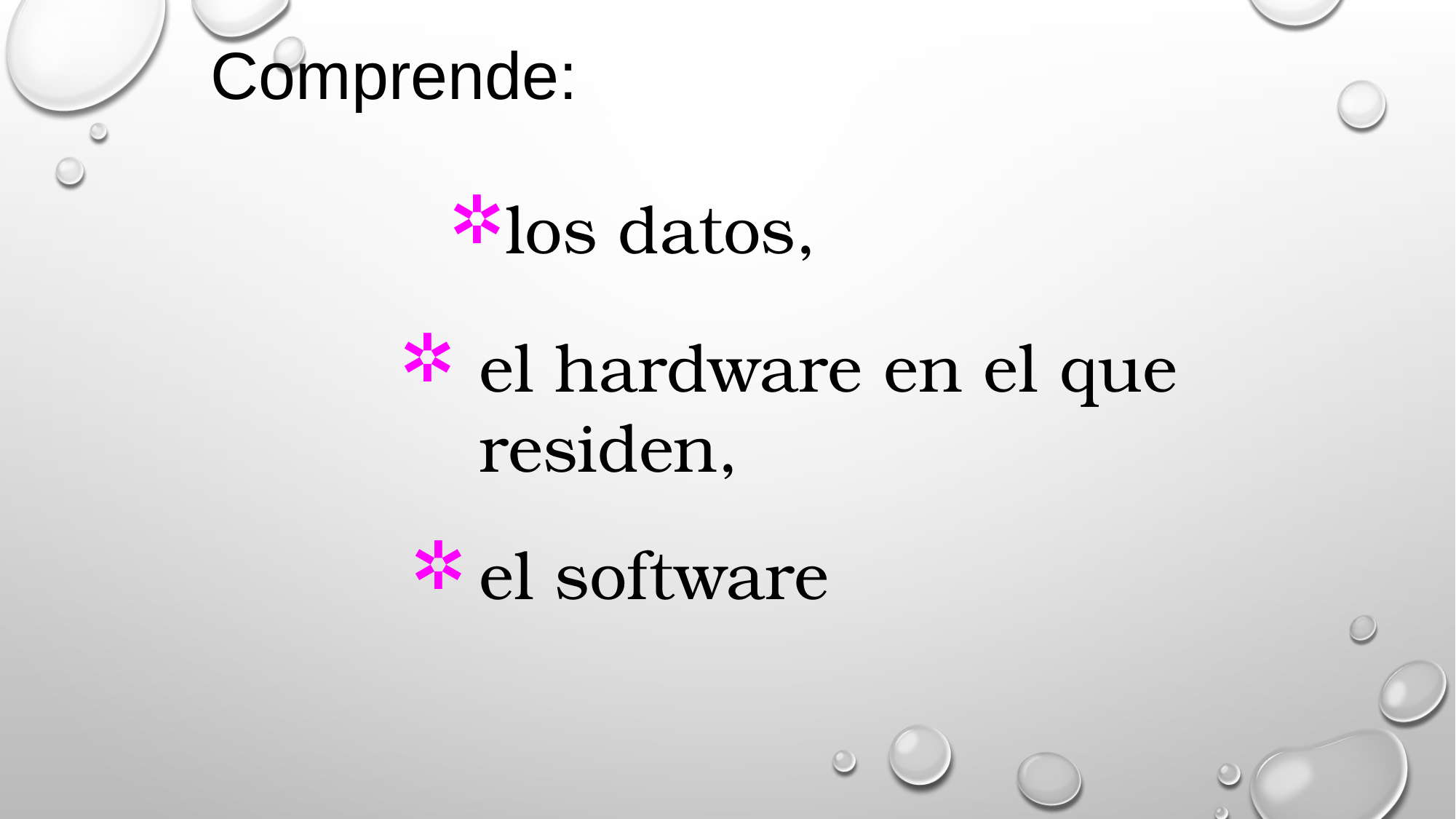

Comprende:
los datos,
el hardware en el que residen,
el software